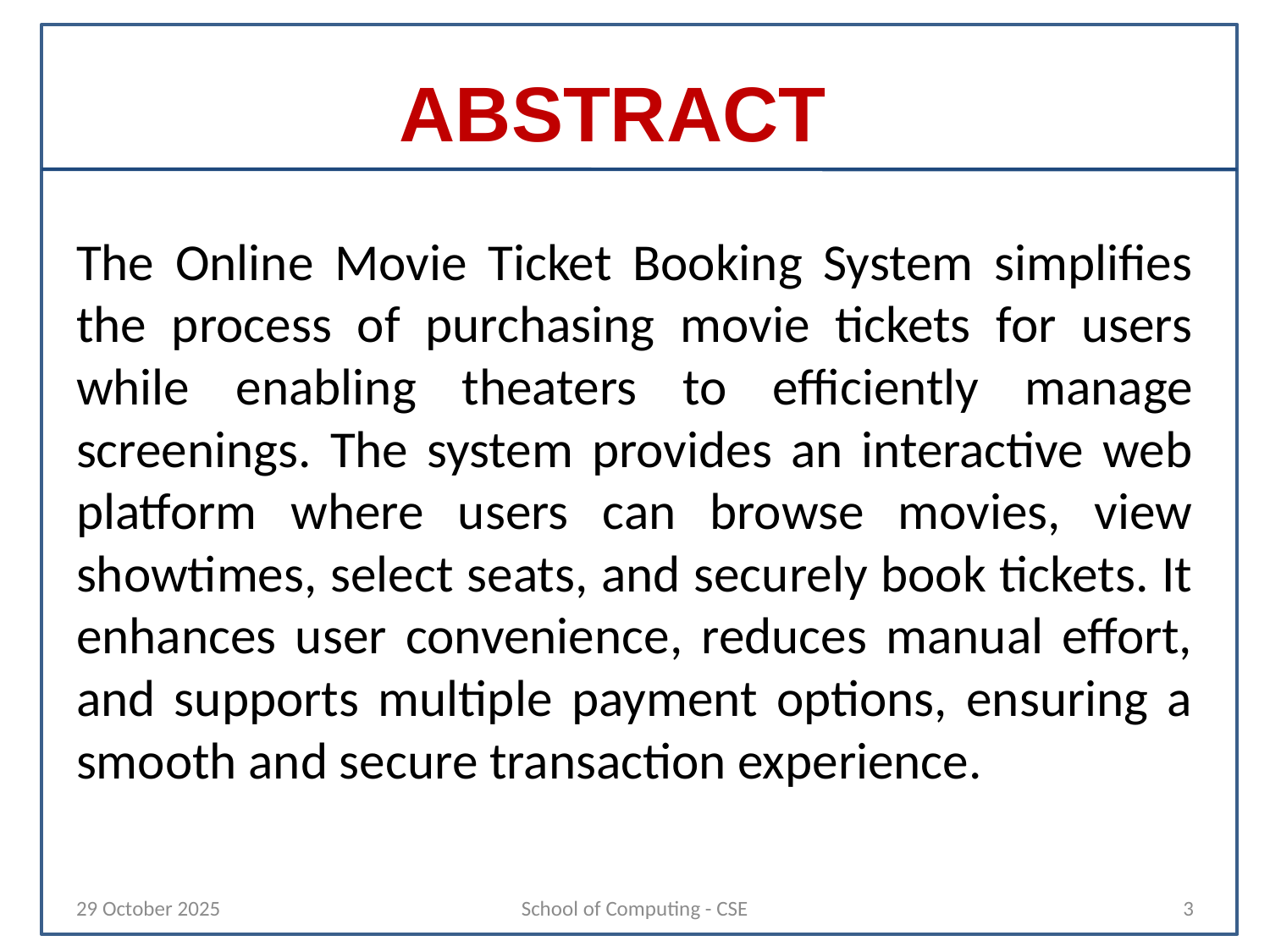

# ABSTRACT
The Online Movie Ticket Booking System simplifies the process of purchasing movie tickets for users while enabling theaters to efficiently manage screenings. The system provides an interactive web platform where users can browse movies, view showtimes, select seats, and securely book tickets. It enhances user convenience, reduces manual effort, and supports multiple payment options, ensuring a smooth and secure transaction experience.

29 October 2025
School of Computing - CSE
3